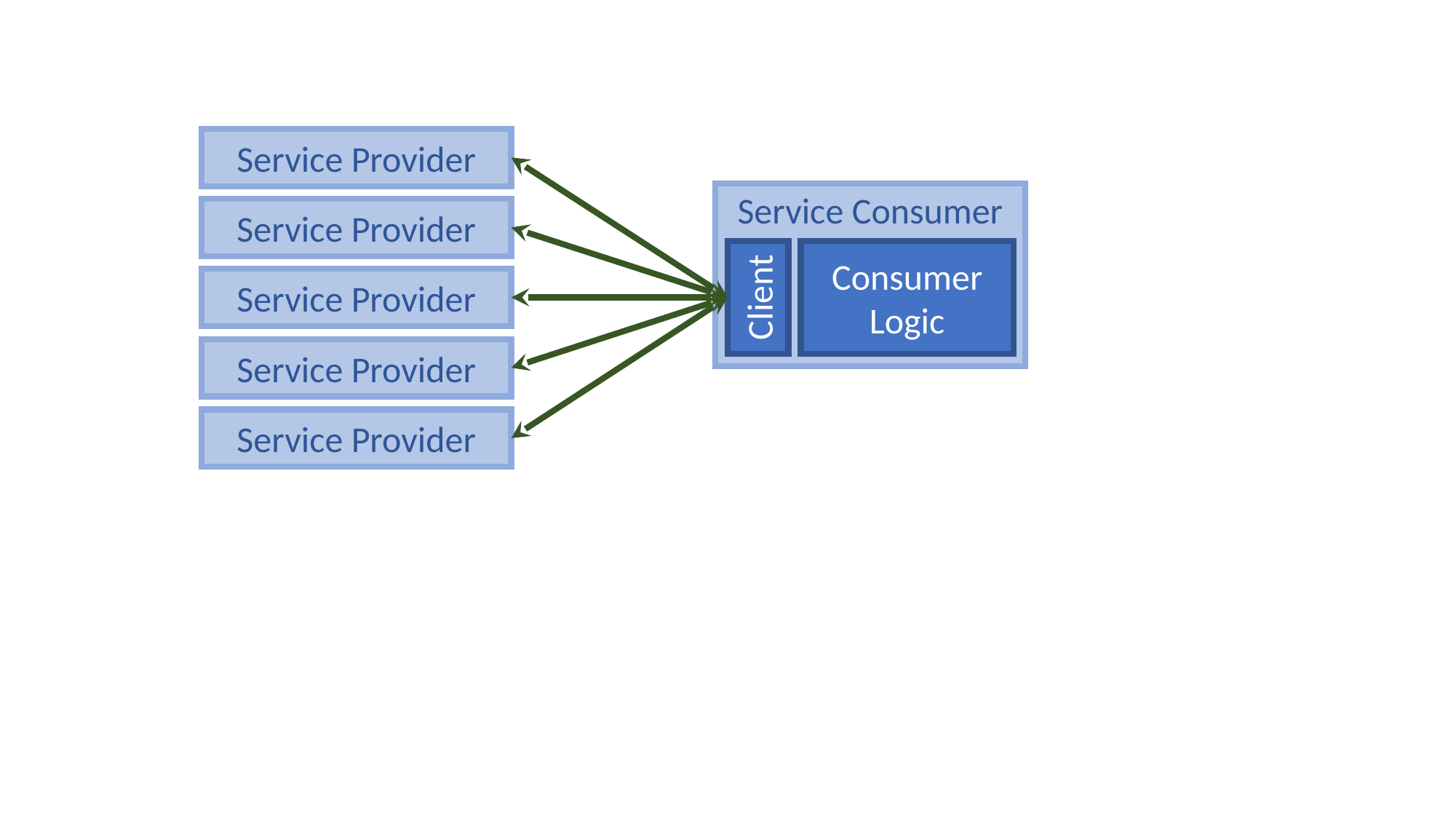

Service Provider
Service Consumer

Service Provider
Client
Consumer
Logic
Service Provider
Service Provider
Service Provider